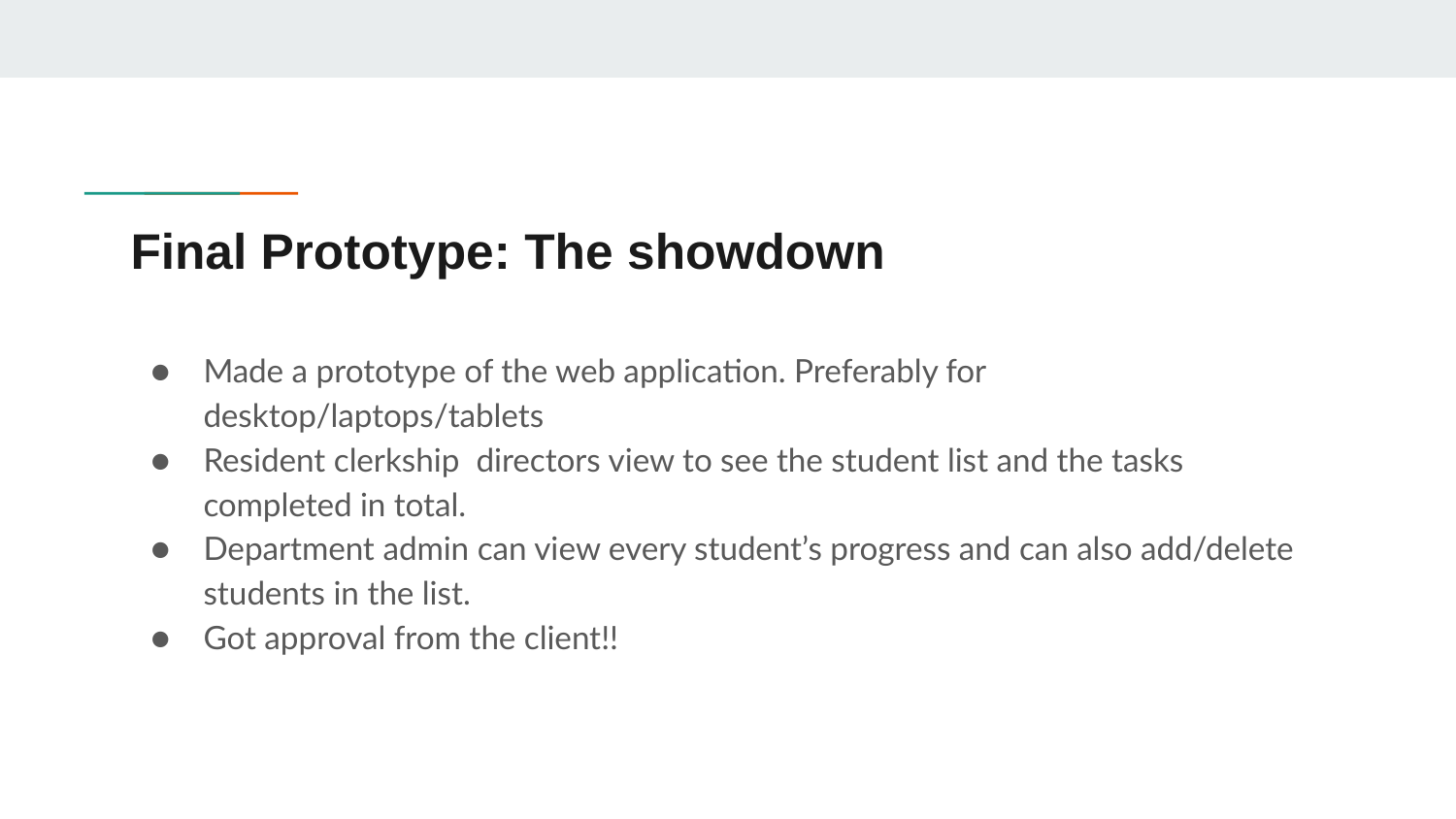

# Final Prototype: The showdown
Made a prototype of the web application. Preferably for desktop/laptops/tablets
Resident clerkship  directors view to see the student list and the tasks completed in total.
Department admin can view every student’s progress and can also add/delete students in the list.
Got approval from the client!!